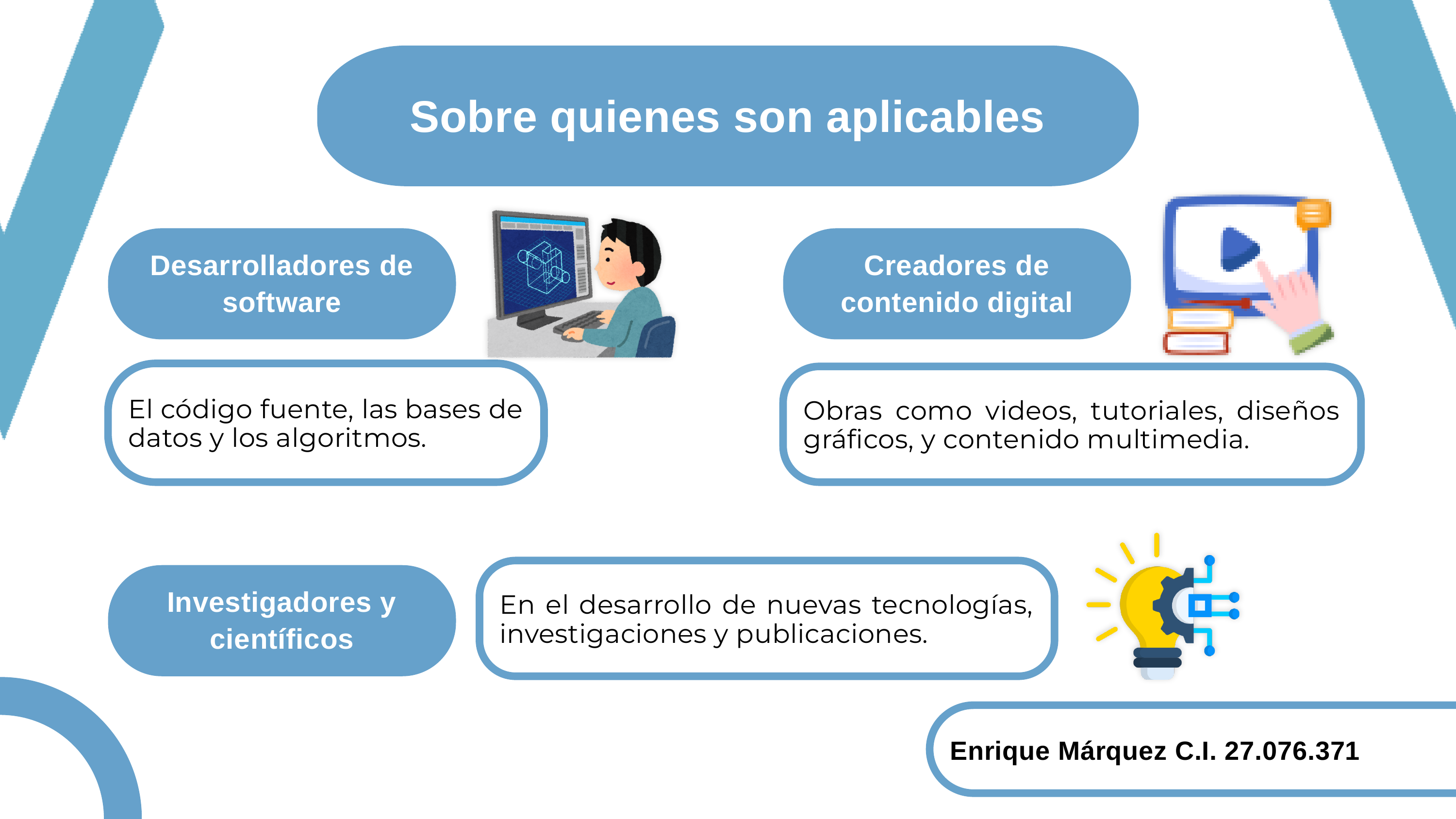

Sobre quienes son aplicables

Desarrolladores de software

Creadores de contenido digital

El código fuente, las bases de datos y los algoritmos.

Obras como videos, tutoriales, diseños gráficos, y contenido multimedia.

En el desarrollo de nuevas tecnologías, investigaciones y publicaciones.

Investigadores y científicos

Enrique Márquez C.I. 27.076.371